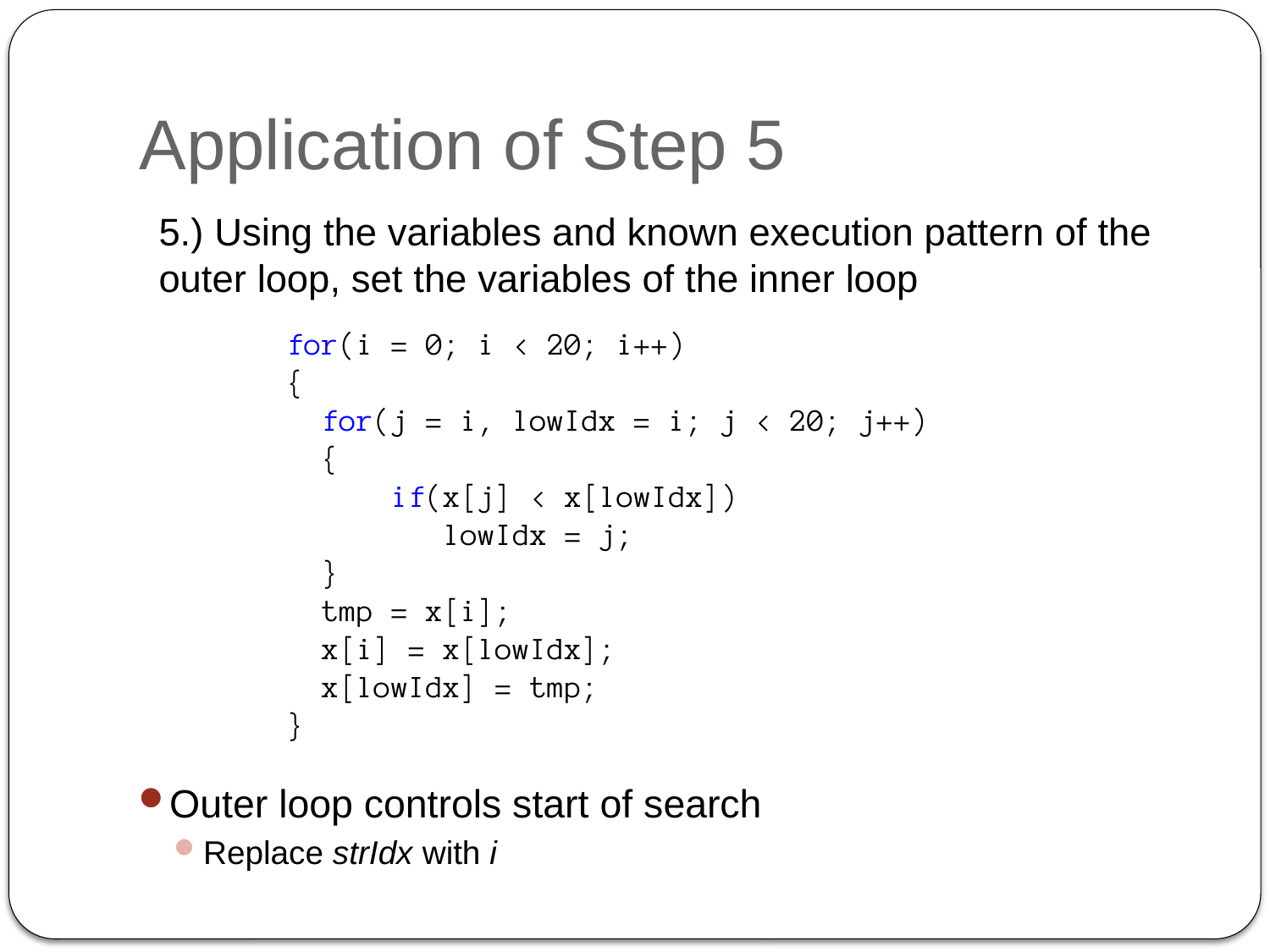

# Application of Step 5
5.) Using the variables and known execution pattern of the outer loop, set the variables of the inner loop
for(i = 0; i < 20; i++)
{
  for(j = i, lowIdx = i; j < 20; j++)
  {
      if(x[j] < x[lowIdx])
         lowIdx = j;
  }
  tmp = x[i];
  x[i] = x[lowIdx];
  x[lowIdx] = tmp;
}
Outer loop controls start of search
Replace strIdx with i